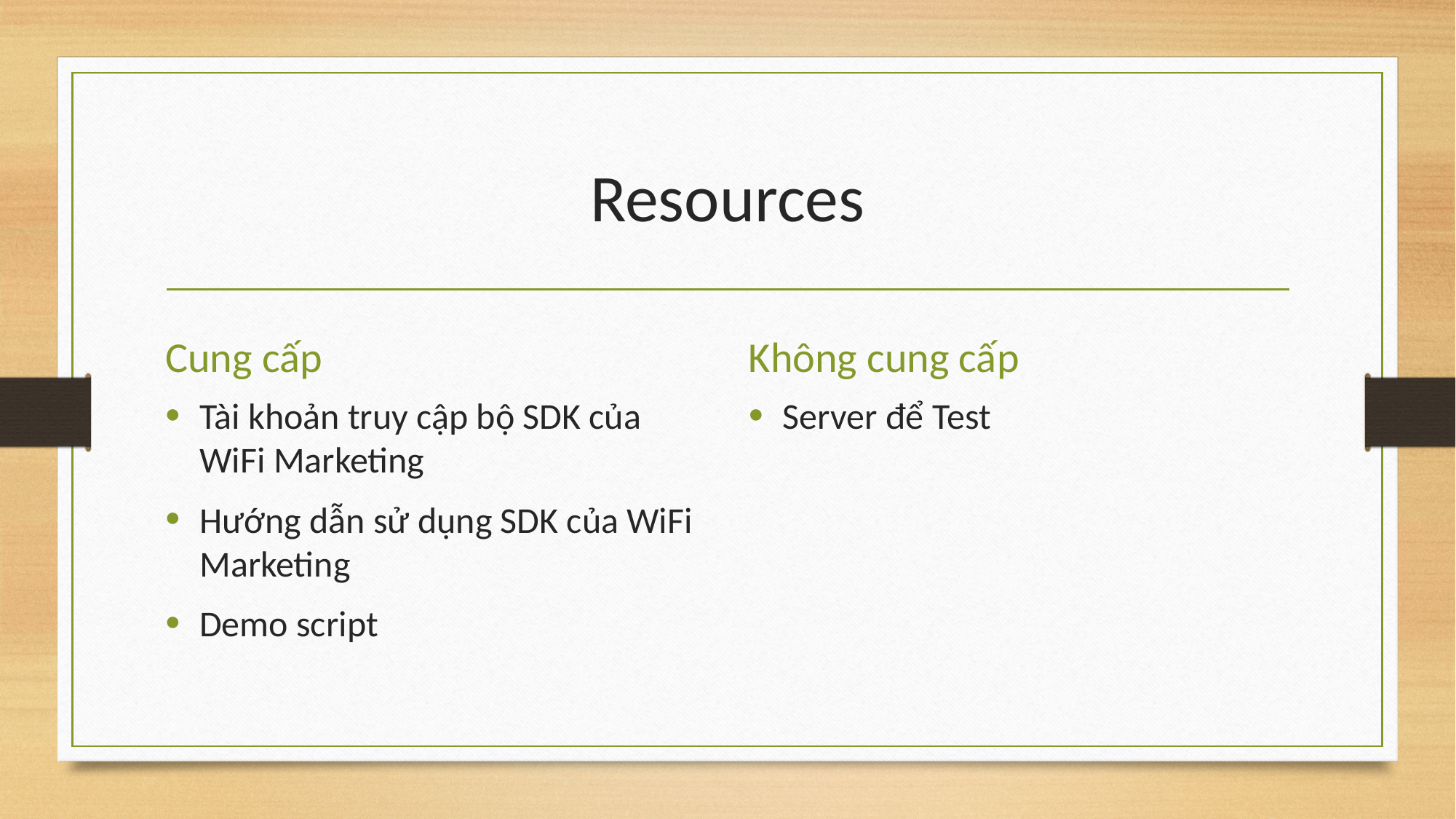

# Resources
Cung cấp
Không cung cấp
Tài khoản truy cập bộ SDK của WiFi Marketing
Hướng dẫn sử dụng SDK của WiFi Marketing
Demo script
Server để Test